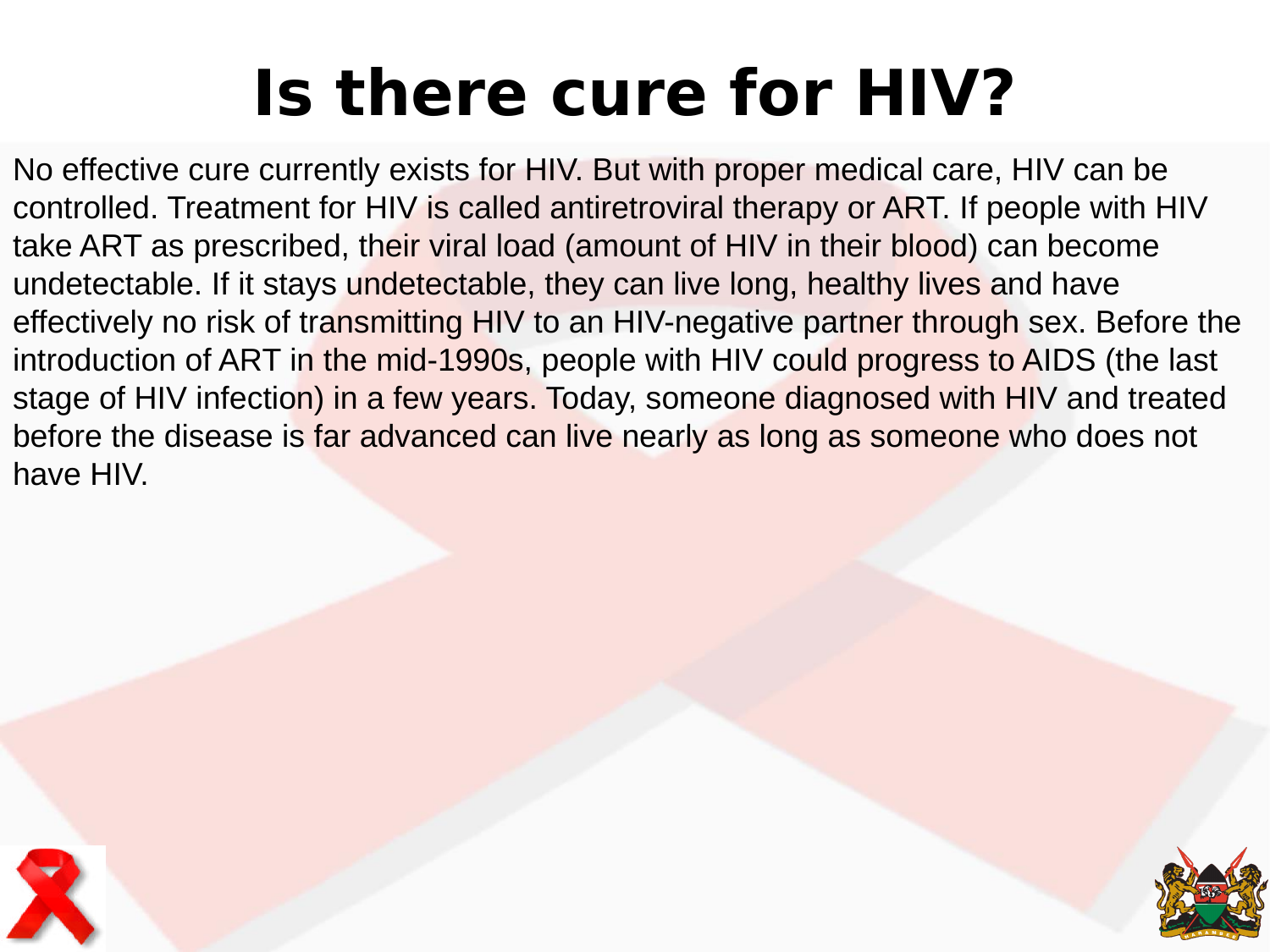

# Is there cure for HIV?
No effective cure currently exists for HIV. But with proper medical care, HIV can be controlled. Treatment for HIV is called antiretroviral therapy or ART. If people with HIV take ART as prescribed, their viral load (amount of HIV in their blood) can become undetectable. If it stays undetectable, they can live long, healthy lives and have effectively no risk of transmitting HIV to an HIV-negative partner through sex. Before the introduction of ART in the mid-1990s, people with HIV could progress to AIDS (the last stage of HIV infection) in a few years. Today, someone diagnosed with HIV and treated before the disease is far advanced can live nearly as long as someone who does not have HIV.